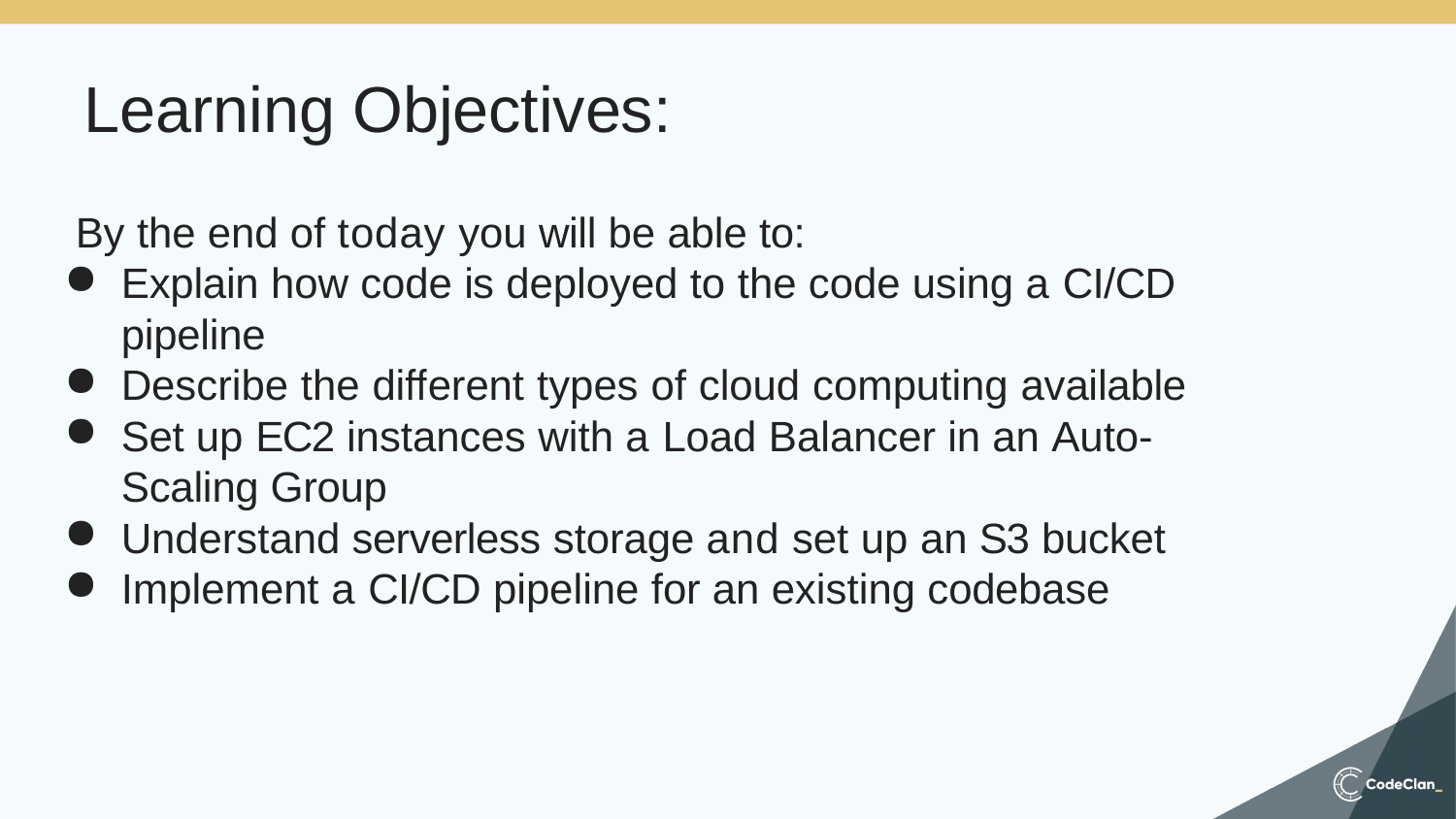

# Learning Objectives:
By the end of today you will be able to:
Explain how code is deployed to the code using a CI/CD pipeline
Describe the diﬀerent types of cloud computing available
Set up EC2 instances with a Load Balancer in an Auto-Scaling Group
Understand serverless storage and set up an S3 bucket
Implement a CI/CD pipeline for an existing codebase